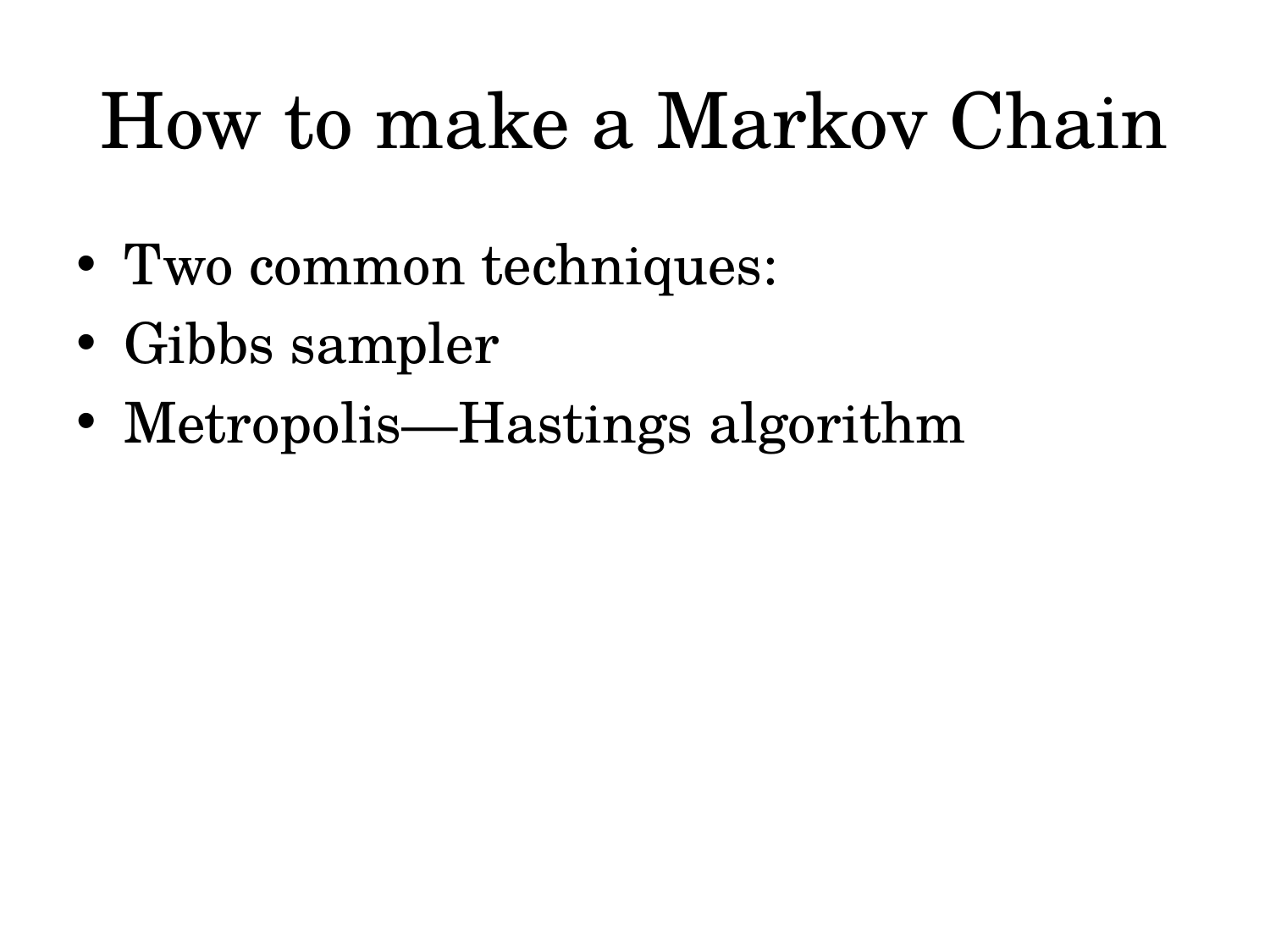

# How to make a Markov Chain
Two common techniques:
Gibbs sampler
Metropolis—Hastings algorithm